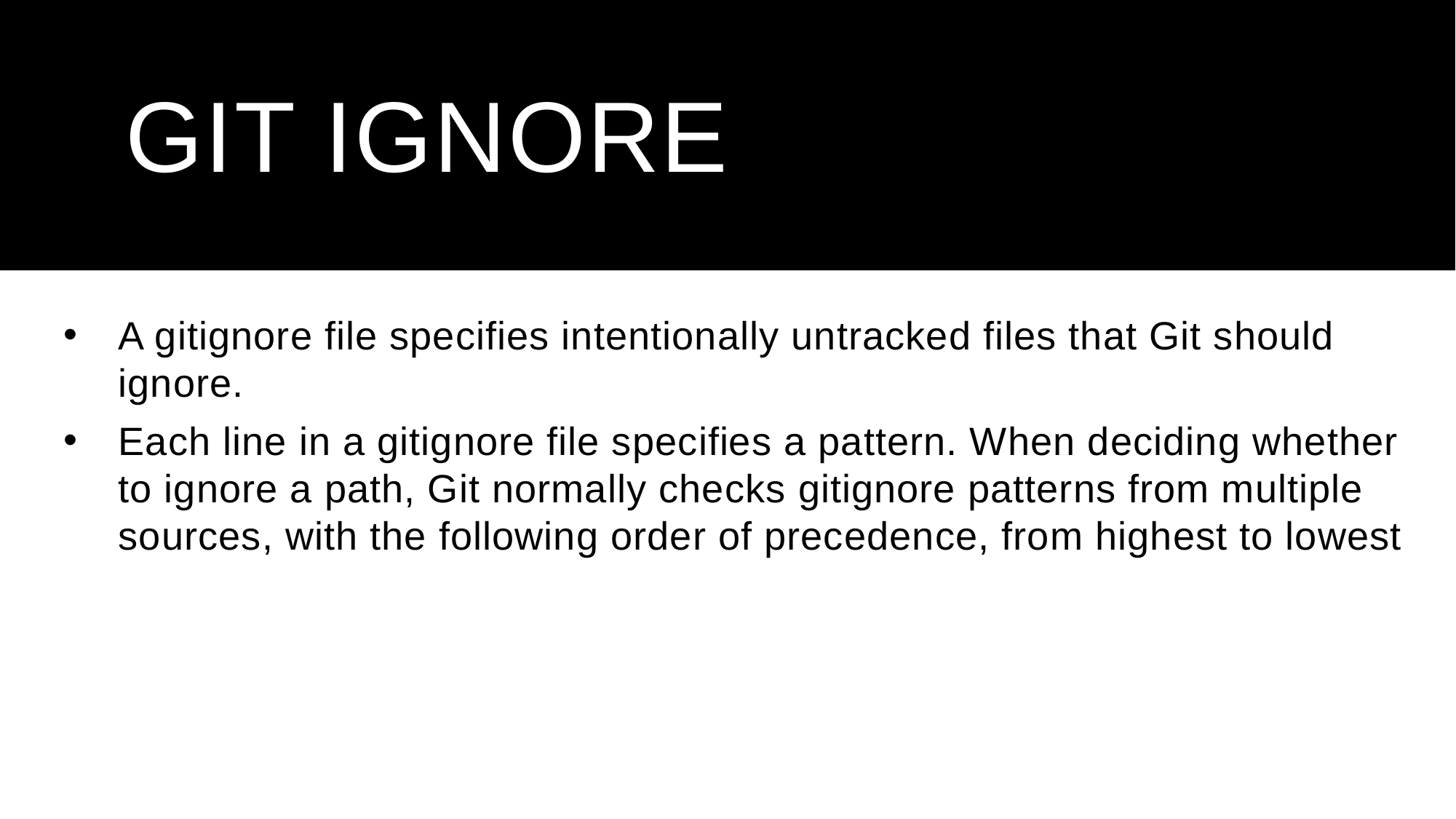

# Git ignore
A gitignore file specifies intentionally untracked files that Git should ignore.
Each line in a gitignore file specifies a pattern. When deciding whether to ignore a path, Git normally checks gitignore patterns from multiple sources, with the following order of precedence, from highest to lowest